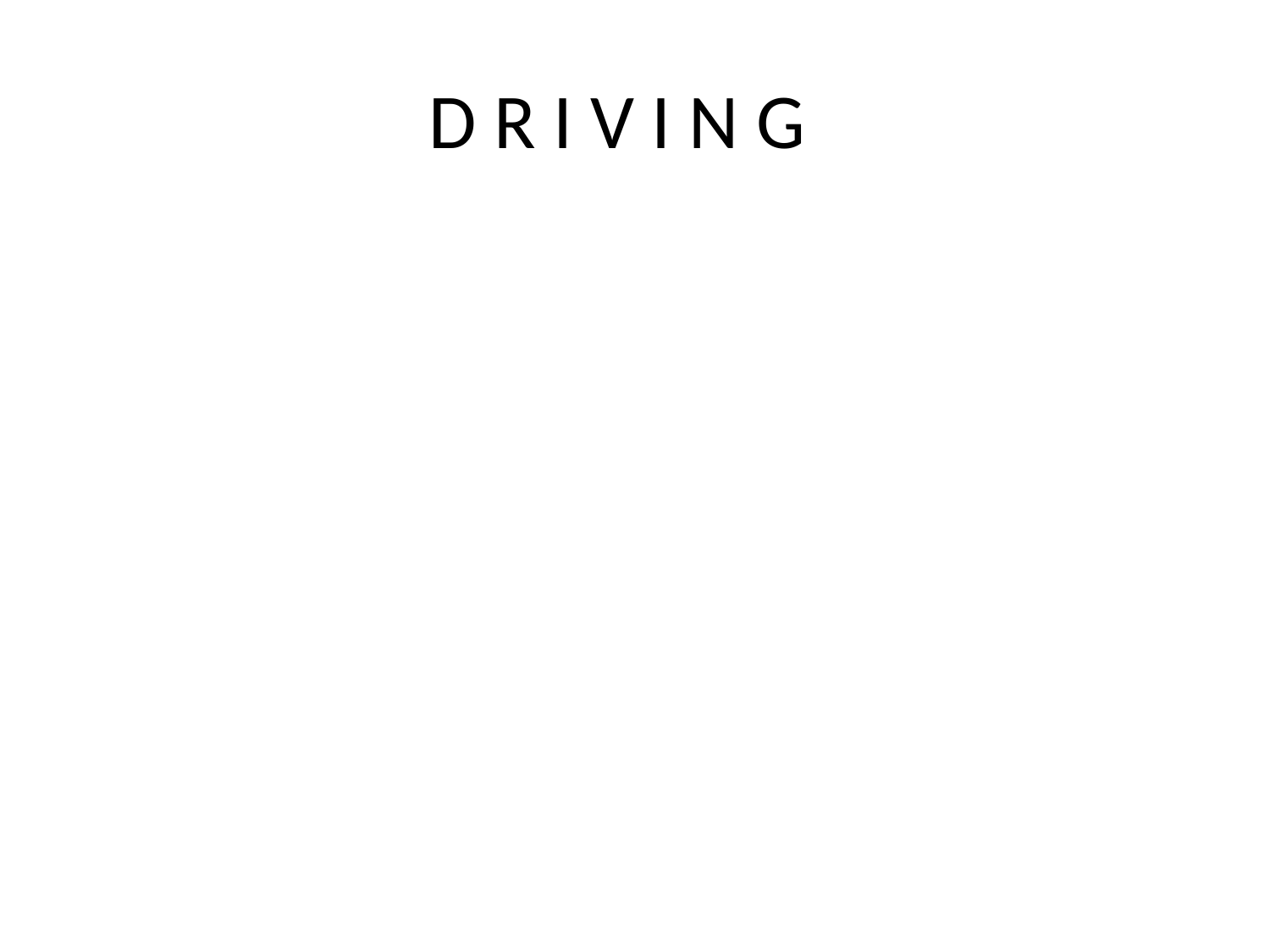

# D R I V I N G